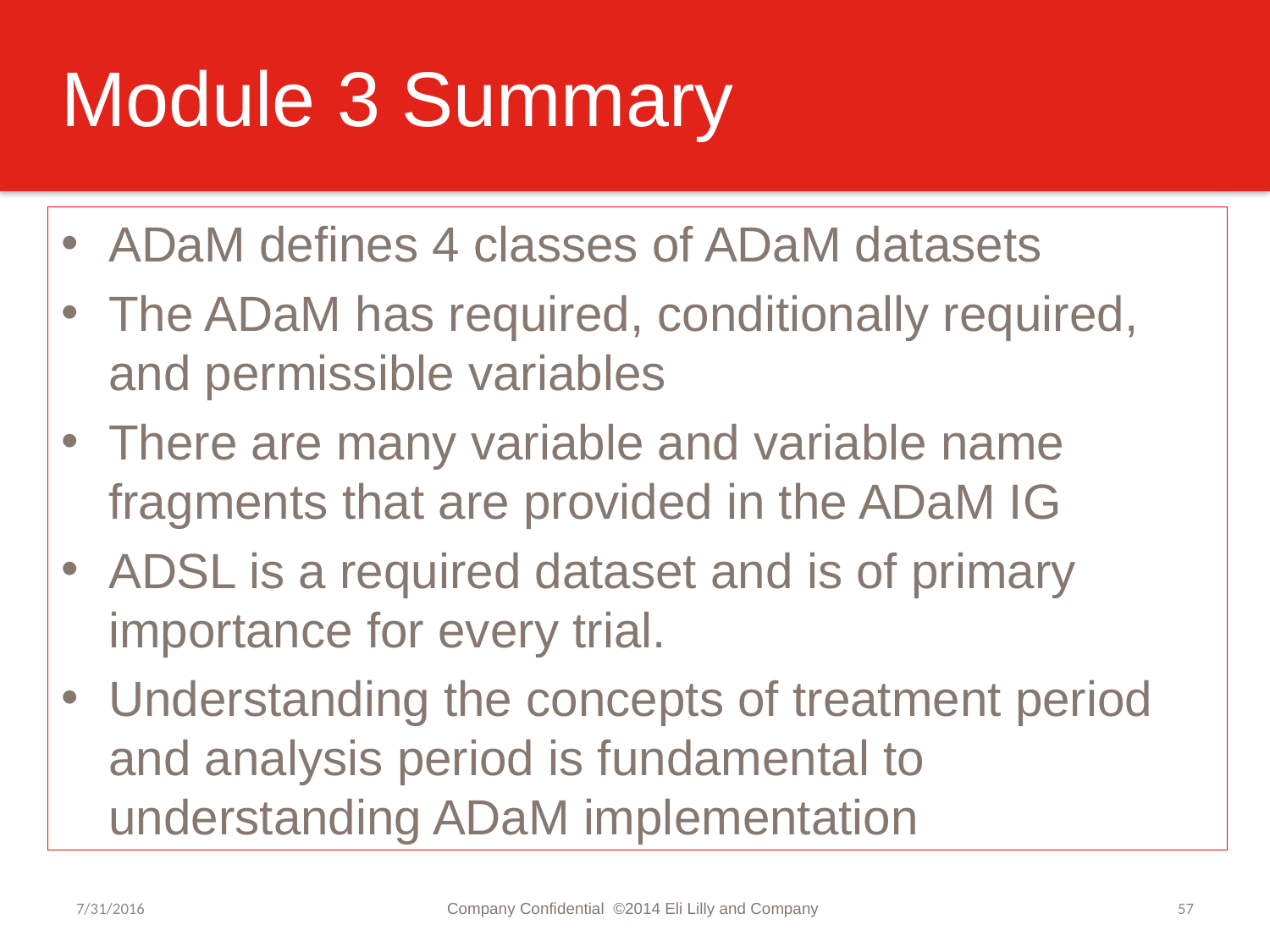

# Module 3 Summary
ADaM defines 4 classes of ADaM datasets
The ADaM has required, conditionally required, and permissible variables
There are many variable and variable name fragments that are provided in the ADaM IG
ADSL is a required dataset and is of primary importance for every trial.
Understanding the concepts of treatment period and analysis period is fundamental to understanding ADaM implementation
7/31/2016
Company Confidential  ©2014 Eli Lilly and Company
57